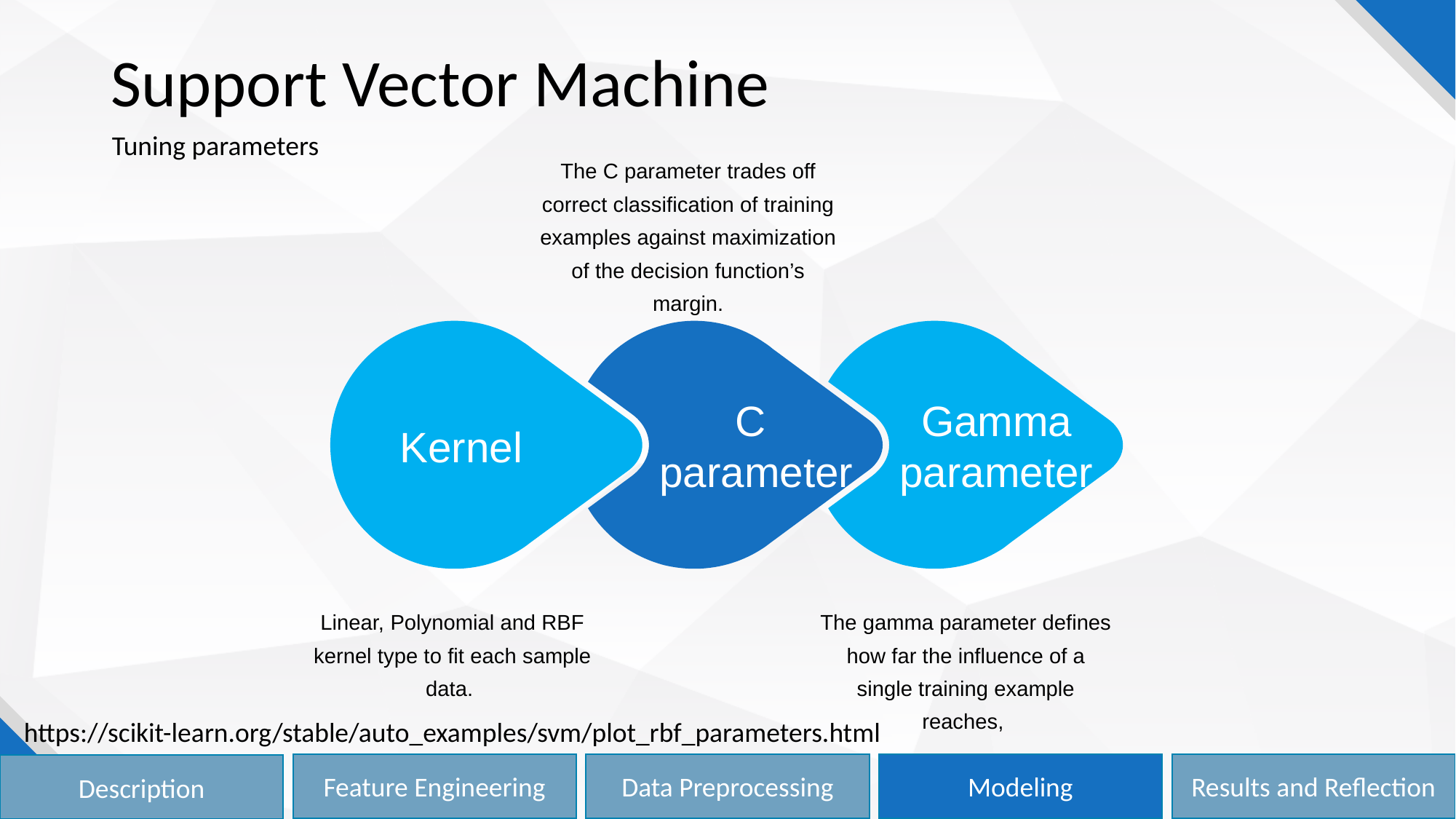

# Support Vector Machine
Tuning parameters
The C parameter trades off correct classification of training examples against maximization of the decision function’s margin.

C
parameter
Gamma parameter
Kernel
Linear, Polynomial and RBF kernel type to fit each sample data.
The gamma parameter defines how far the influence of a single training example reaches,
https://scikit-learn.org/stable/auto_examples/svm/plot_rbf_parameters.html
Results and Reflection
Feature Engineering
Data Preprocessing
Modeling
Description